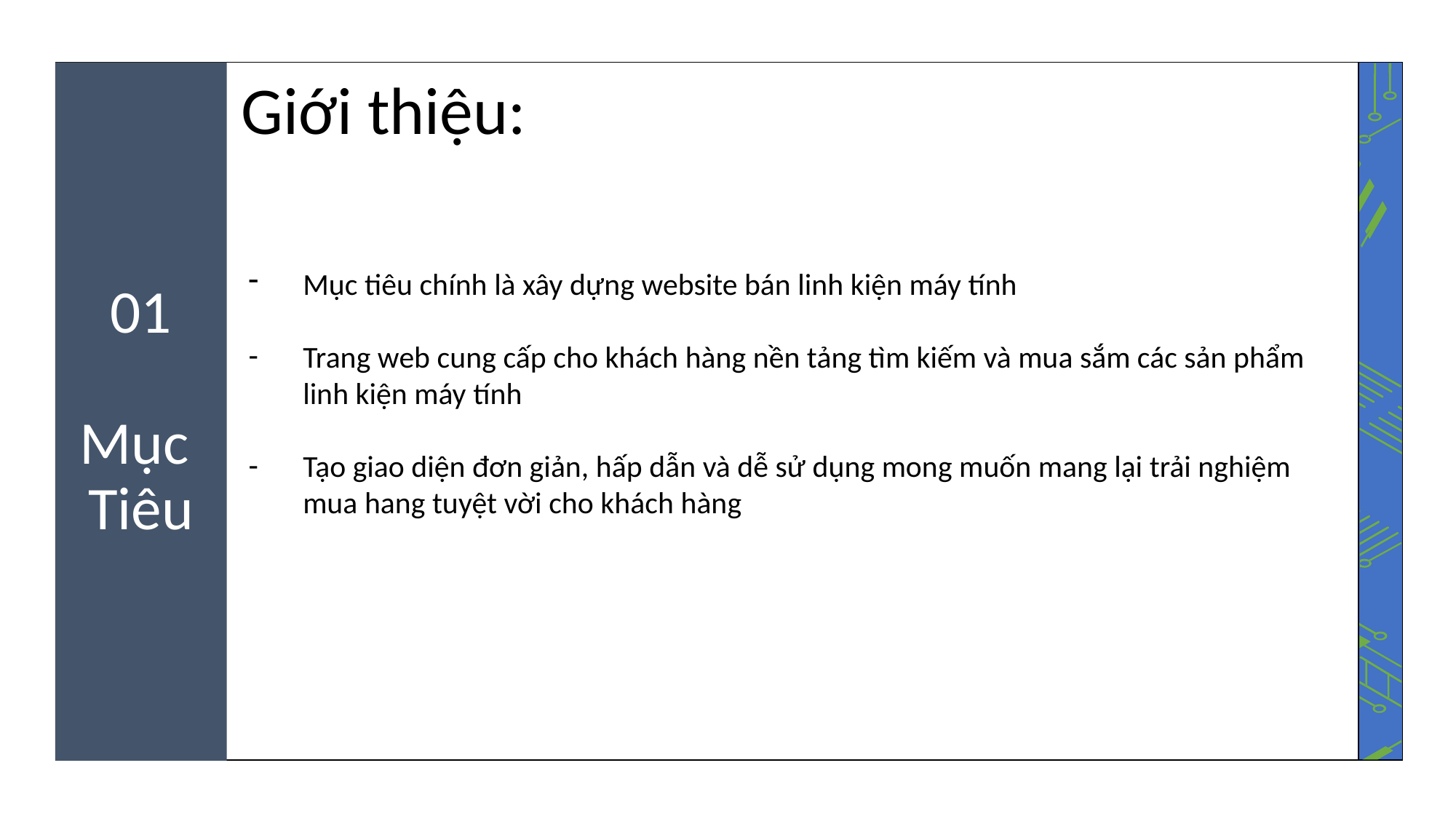

01
Mục
Tiêu
# Giới thiệu:
Mục tiêu chính là xây dựng website bán linh kiện máy tính

Trang web cung cấp cho khách hàng nền tảng tìm kiếm và mua sắm các sản phẩm linh kiện máy tính

Tạo giao diện đơn giản, hấp dẫn và dễ sử dụng mong muốn mang lại trải nghiệm mua hang tuyệt vời cho khách hàng